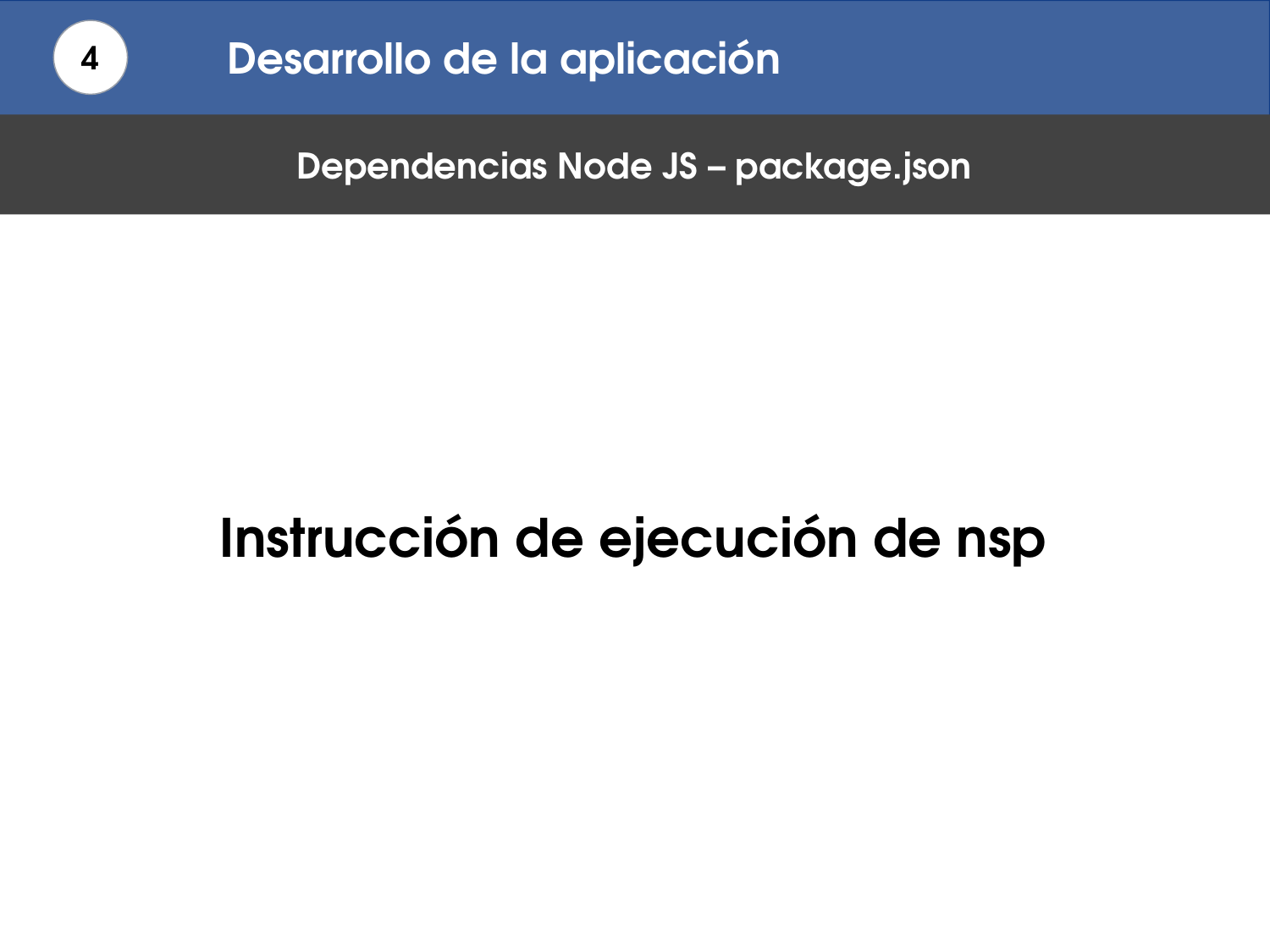

Desarrollo de la aplicación
4

Dependencias Node JS – package.json
Instrucción de ejecución de nsp